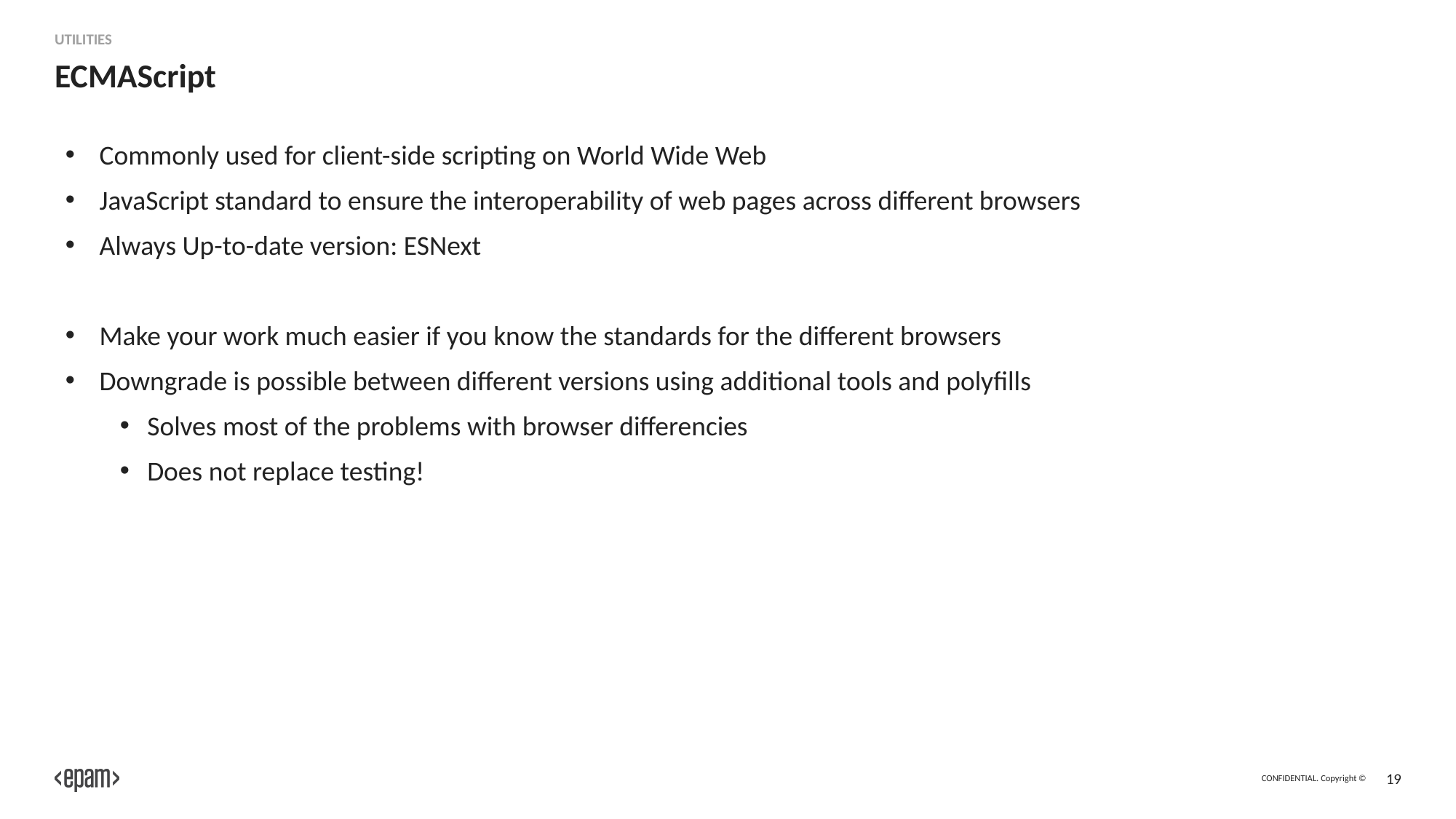

Utilities
# ECMAScript
Commonly used for client-side scripting on World Wide Web
JavaScript standard to ensure the interoperability of web pages across different browsers
Always Up-to-date version: ESNext

Make your work much easier if you know the standards for the different browsers
Downgrade is possible between different versions using additional tools and polyfills
Solves most of the problems with browser differencies
Does not replace testing!